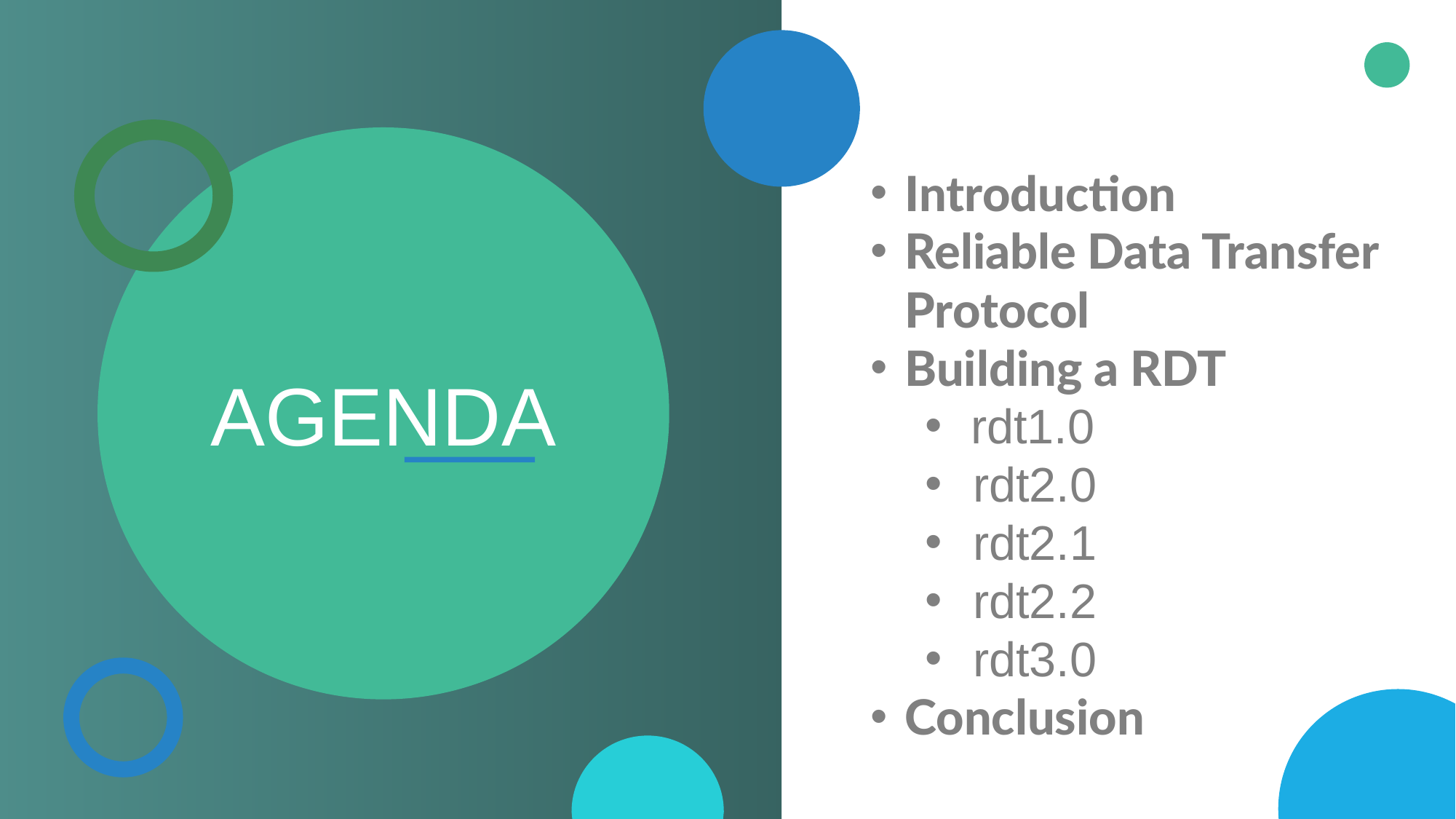

AGENDA
Introduction
Reliable Data Transfer Protocol
Building a RDT
 rdt1.0
 rdt2.0
 rdt2.1
 rdt2.2
 rdt3.0
Conclusion